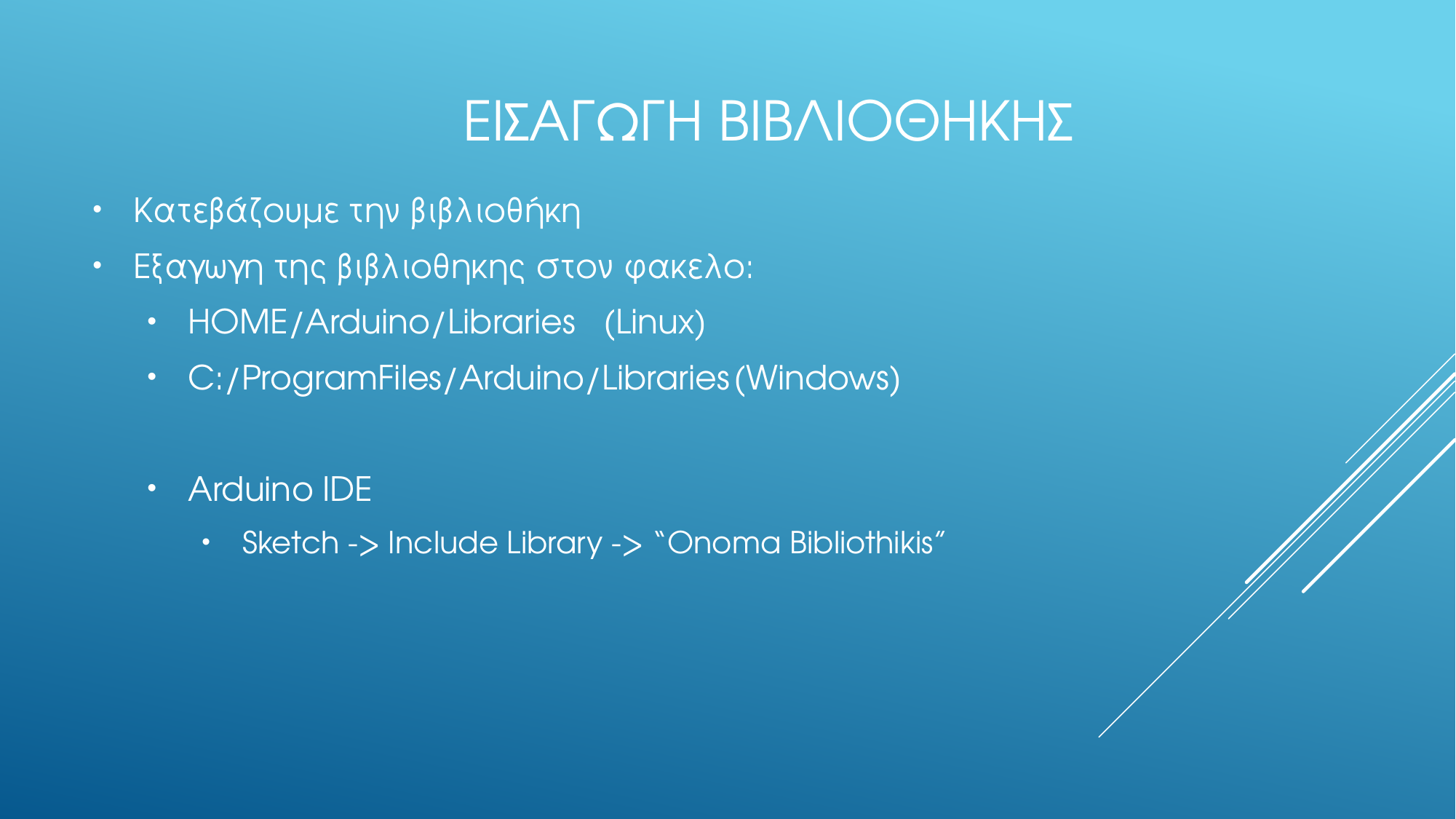

# Εισαγωγη βιβλιοθηκησ
Κατεβάζουμε την βιβλιοθήκη
Εξαγωγη της βιβλιοθηκης στον φακελο:
HOME/Arduino/Libraries   (Linux)
C:/ProgramFiles/Arduino/Libraries	(Windows)

Arduino IDE
Sketch -> Include Library -> “Onoma Bibliothikis”